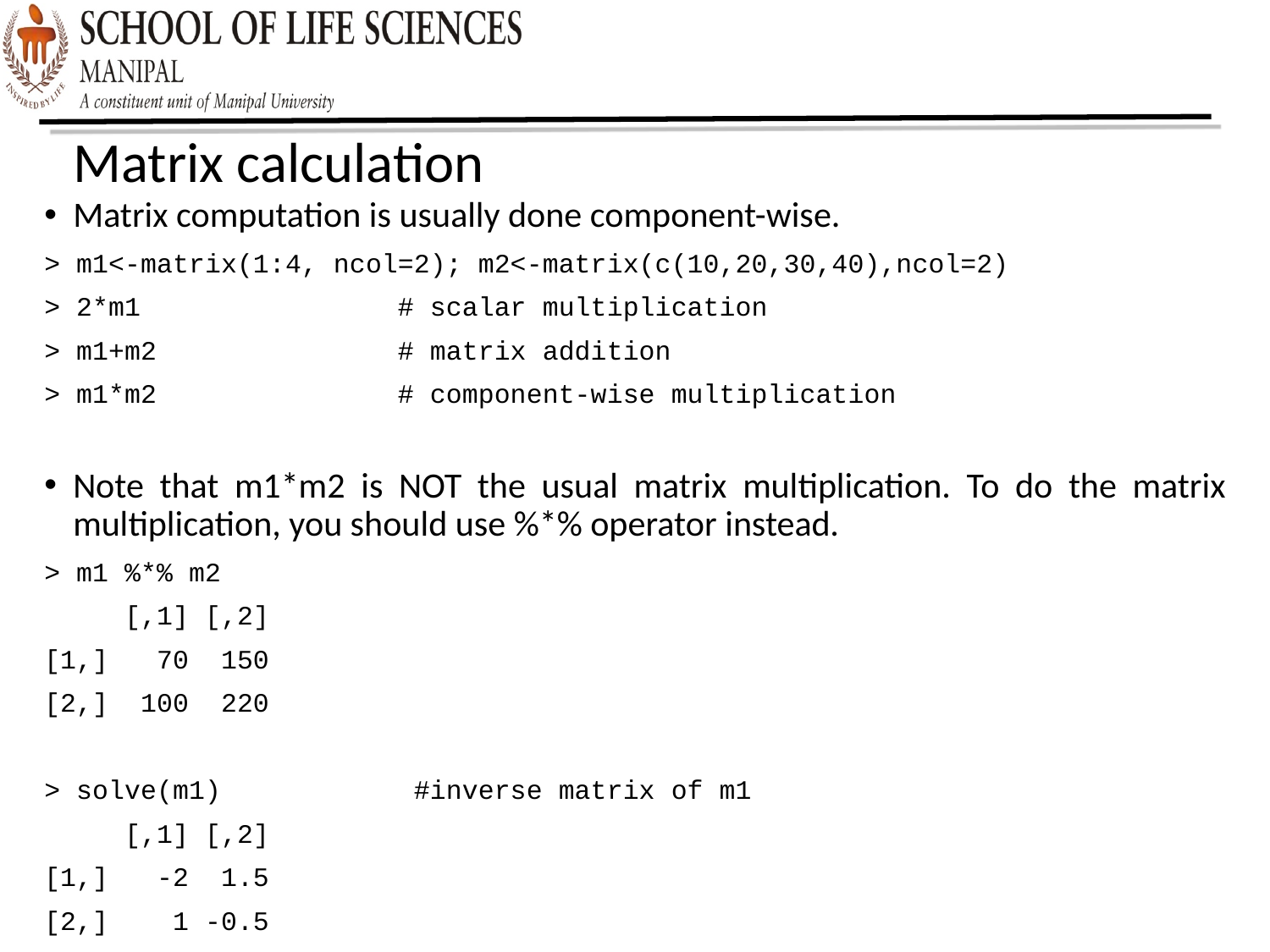

Matrix calculation
Matrix computation is usually done component-wise.
> m1<-matrix(1:4, ncol=2); m2<-matrix(c(10,20,30,40),ncol=2)
> 2*m1                # scalar multiplication
> m1+m2               # matrix addition
> m1*m2               # component-wise multiplication

Note that m1*m2 is NOT the usual matrix multiplication. To do the matrix multiplication, you should use %*% operator instead.
> m1 %*% m2
     [,1] [,2]
[1,]   70  150
[2,]  100  220

> solve(m1)            #inverse matrix of m1
     [,1] [,2]
[1,]   -2  1.5
[2,]    1 -0.5
> solve(m1)%*%m1       #check if it is so